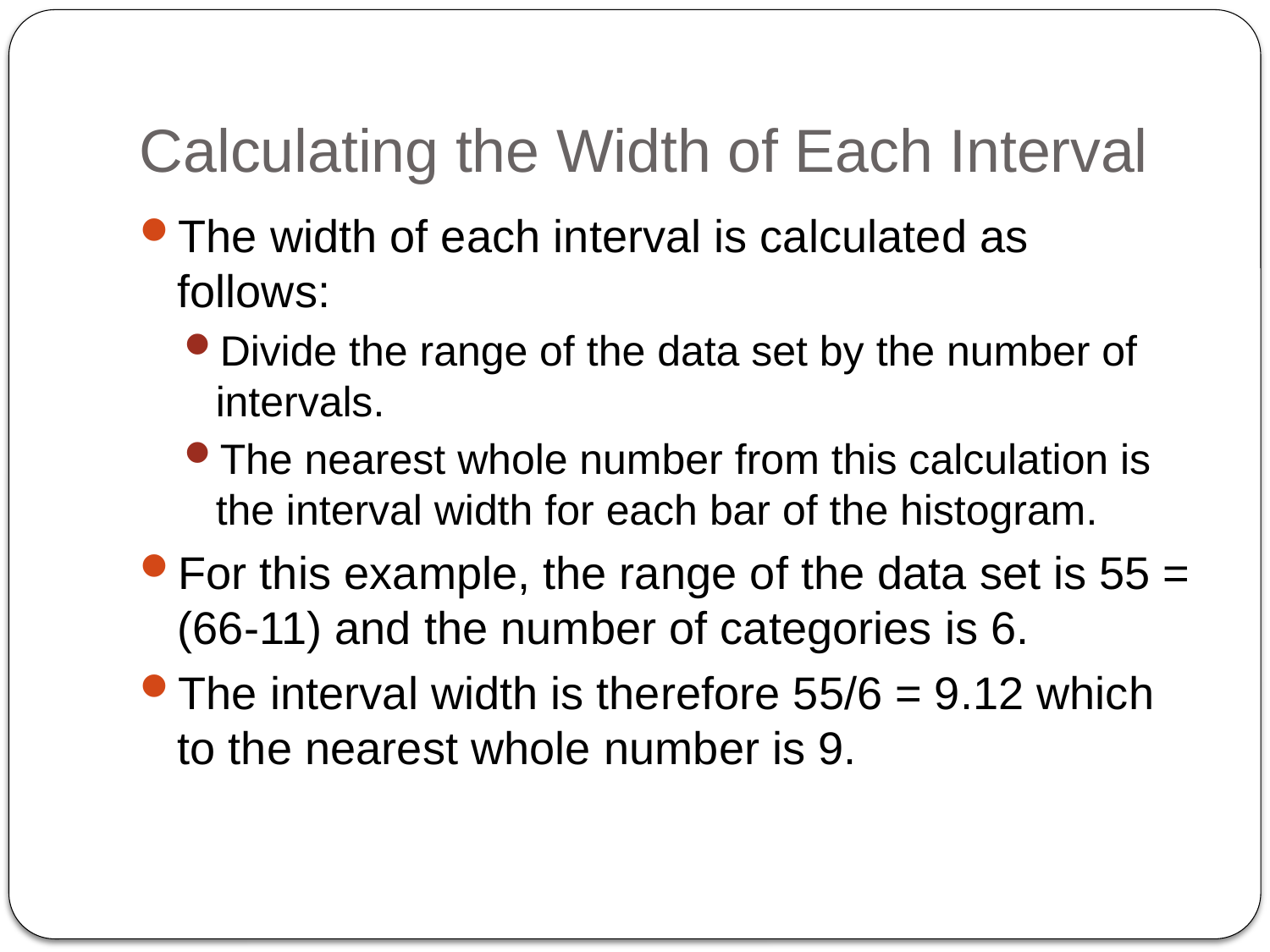

# Calculating the Width of Each Interval
The width of each interval is calculated as follows:
Divide the range of the data set by the number of intervals.
The nearest whole number from this calculation is the interval width for each bar of the histogram.
For this example, the range of the data set is 55 = (66-11) and the number of categories is 6.
The interval width is therefore 55/6 = 9.12 which to the nearest whole number is 9.